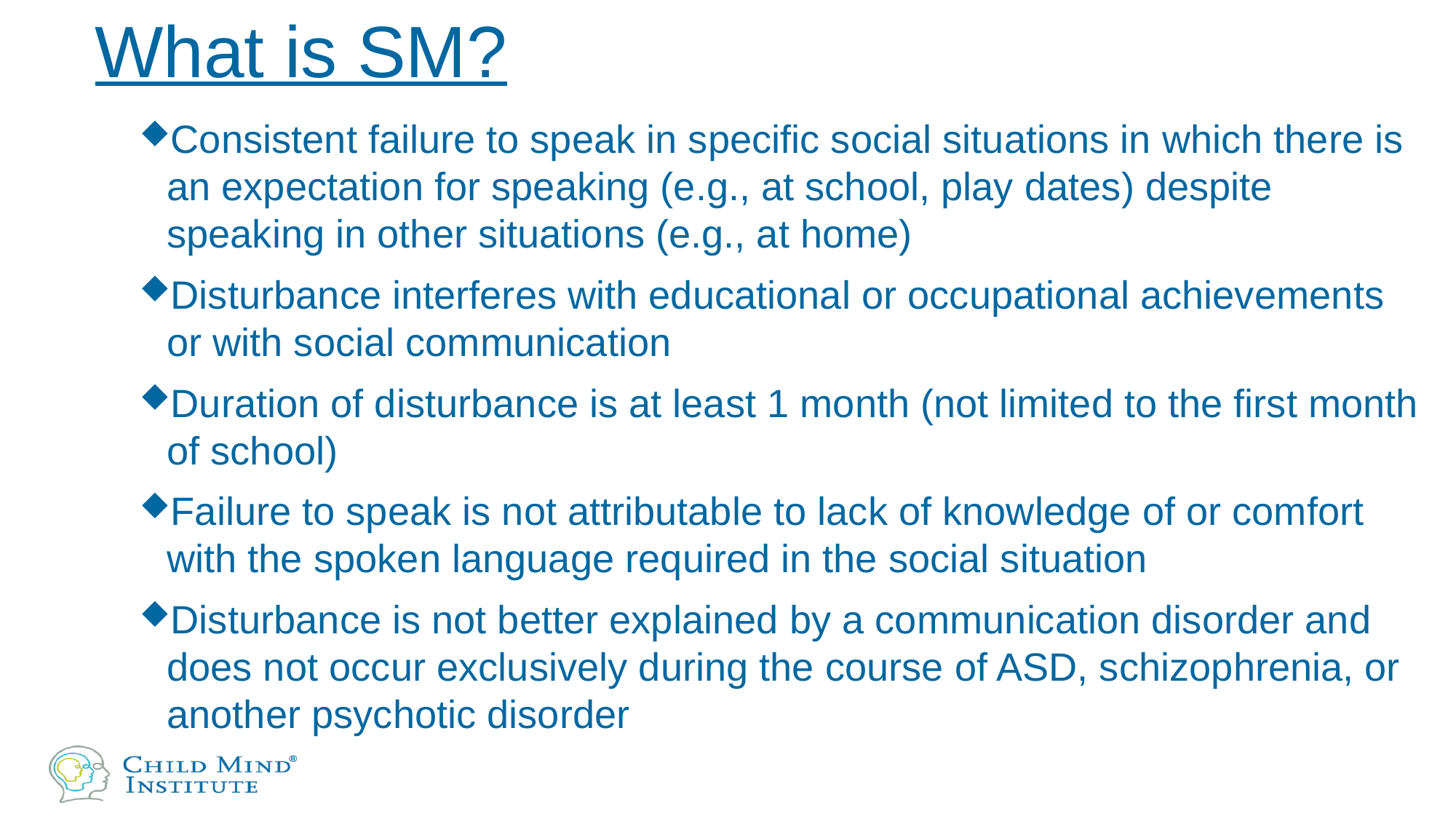

# What is SM?
Consistent failure to speak in specific social situations in which there is an expectation for speaking (e.g., at school, play dates) despite speaking in other situations (e.g., at home)
Disturbance interferes with educational or occupational achievements or with social communication
Duration of disturbance is at least 1 month (not limited to the first month of school)
Failure to speak is not attributable to lack of knowledge of or comfort with the spoken language required in the social situation
Disturbance is not better explained by a communication disorder and does not occur exclusively during the course of ASD, schizophrenia, or another psychotic disorder